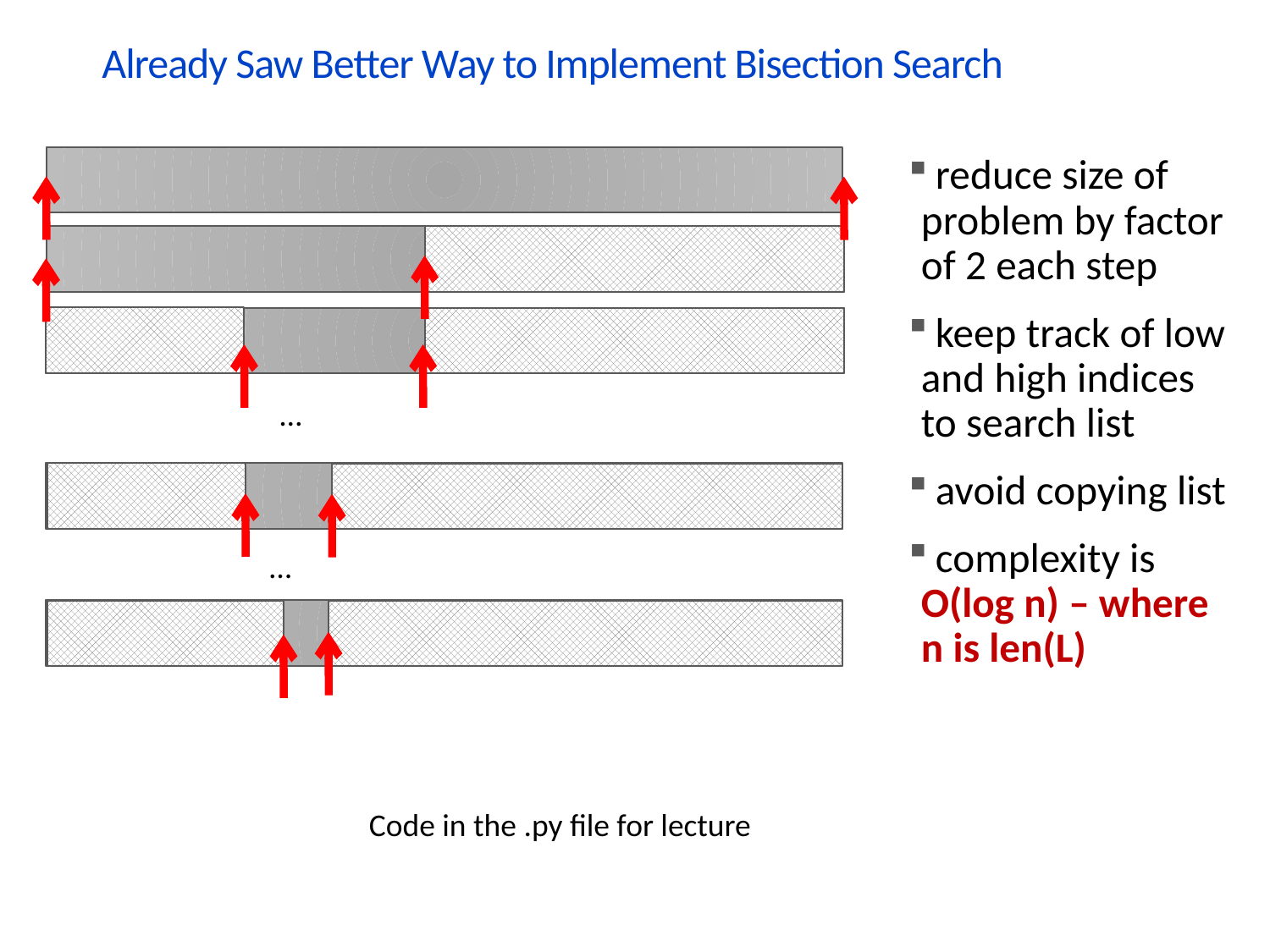

# Already Saw Better Way to Implement Bisection Search

 reduce size of problem by factor of 2 each step
 keep track of low and high indices to search list
 avoid copying list
 complexity is
O(log n) – where n is len(L)

…

…

Code in the .py file for lecture
6.0001 Lecture 1
40